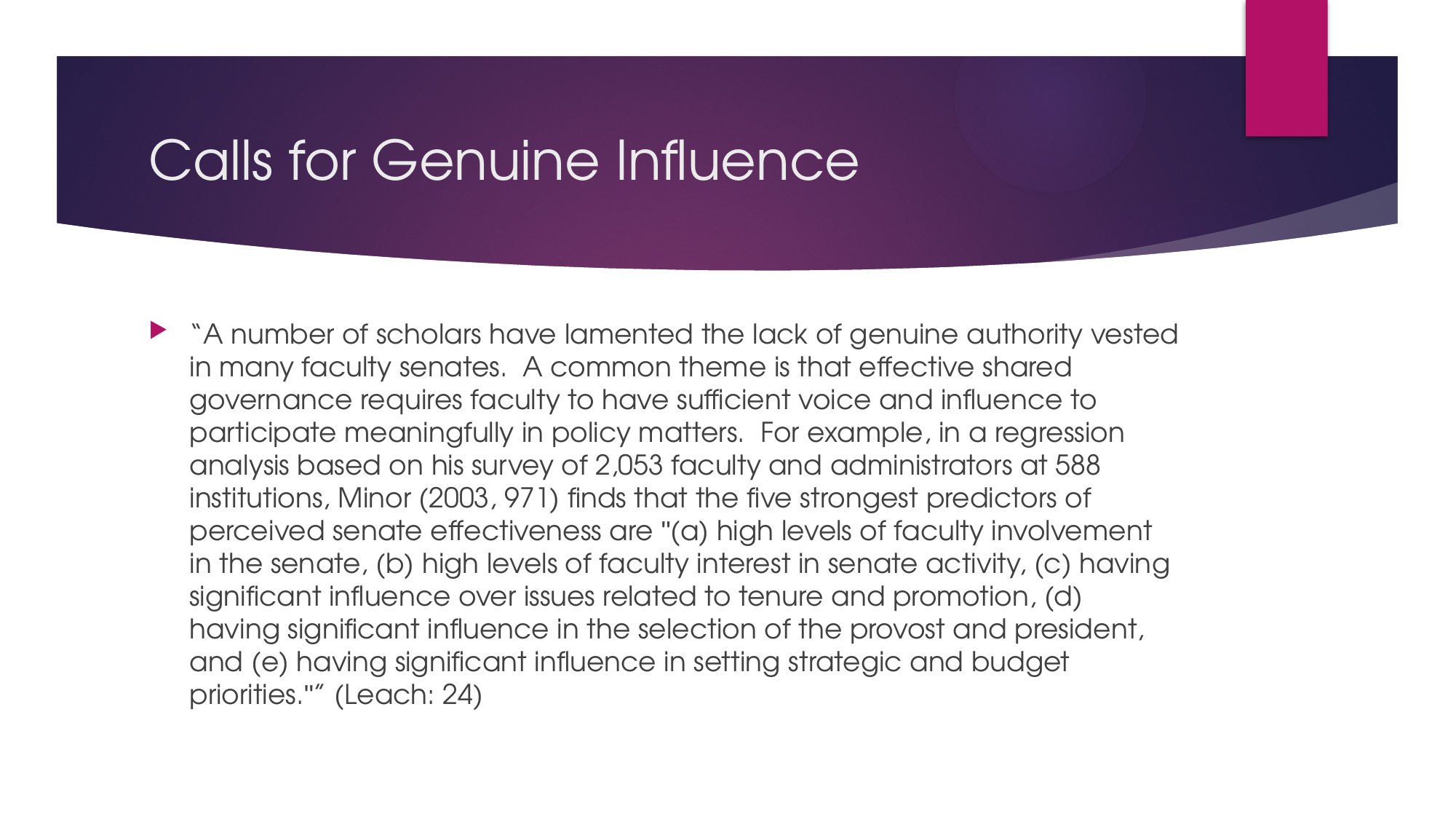

# Calls for Genuine Influence
“A number of scholars have lamented the lack of genuine authority vested in many faculty senates.  A common theme is that effective shared governance requires faculty to have sufficient voice and influence to participate meaningfully in policy matters.  For example, in a regression analysis based on his survey of 2,053 faculty and administrators at 588 institutions, Minor (2003, 971) finds that the five strongest predictors of perceived senate effectiveness are ʺ(a) high levels of faculty involvement in the senate, (b) high levels of faculty interest in senate activity, (c) having significant influence over issues related to tenure and promotion, (d) having significant influence in the selection of the provost and president, and (e) having significant influence in setting strategic and budget priorities.ʺ” (Leach: 24)